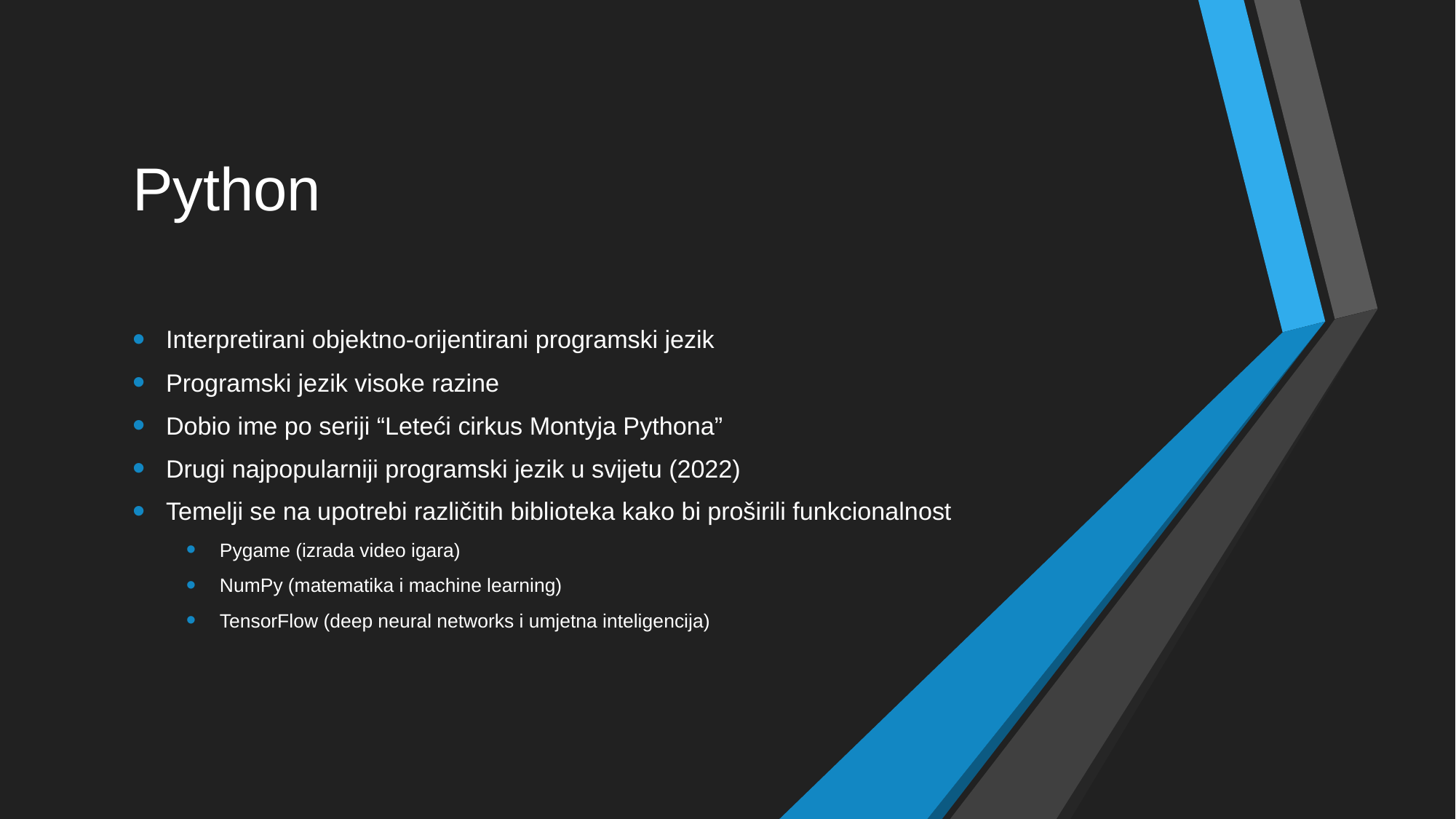

# Python
Interpretirani objektno-orijentirani programski jezik
Programski jezik visoke razine
Dobio ime po seriji “Leteći cirkus Montyja Pythona”
Drugi najpopularniji programski jezik u svijetu (2022)
Temelji se na upotrebi različitih biblioteka kako bi proširili funkcionalnost
Pygame (izrada video igara)
NumPy (matematika i machine learning)
TensorFlow (deep neural networks i umjetna inteligencija)